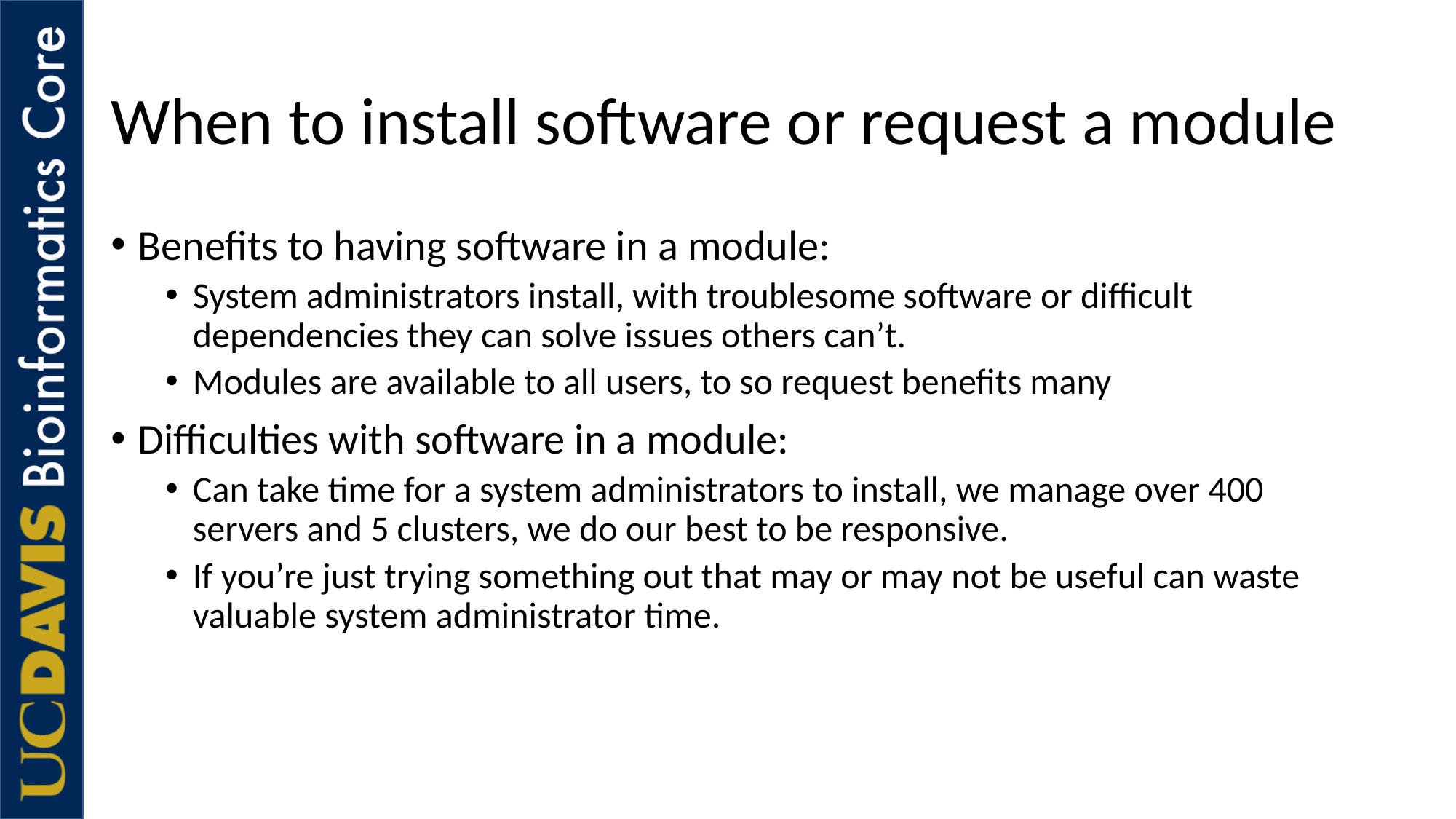

# When to install software or request a module
Benefits to having software in a module:
System administrators install, with troublesome software or difficult dependencies they can solve issues others can’t.
Modules are available to all users, to so request benefits many
Difficulties with software in a module:
Can take time for a system administrators to install, we manage over 400 servers and 5 clusters, we do our best to be responsive.
If you’re just trying something out that may or may not be useful can waste valuable system administrator time.